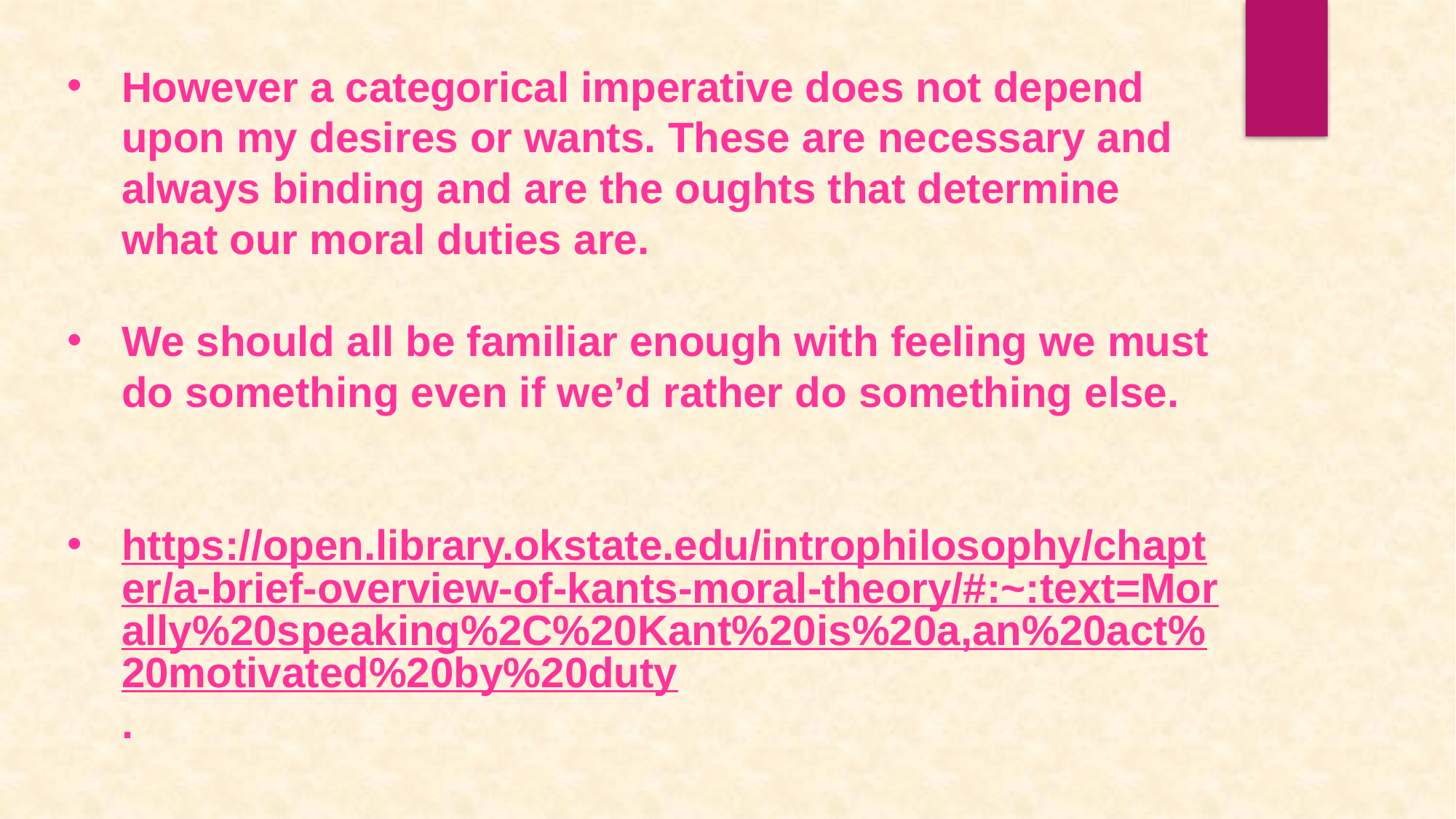

However a categorical imperative does not depend upon my desires or wants. These are necessary and always binding and are the oughts that determine what our moral duties are.

We should all be familiar enough with feeling we must do something even if we’d rather do something else.

https://open.library.okstate.edu/introphilosophy/chapter/a-brief-overview-of-kants-moral-theory/#:~:text=Morally%20speaking%2C%20Kant%20is%20a,an%20act%20motivated%20by%20duty.